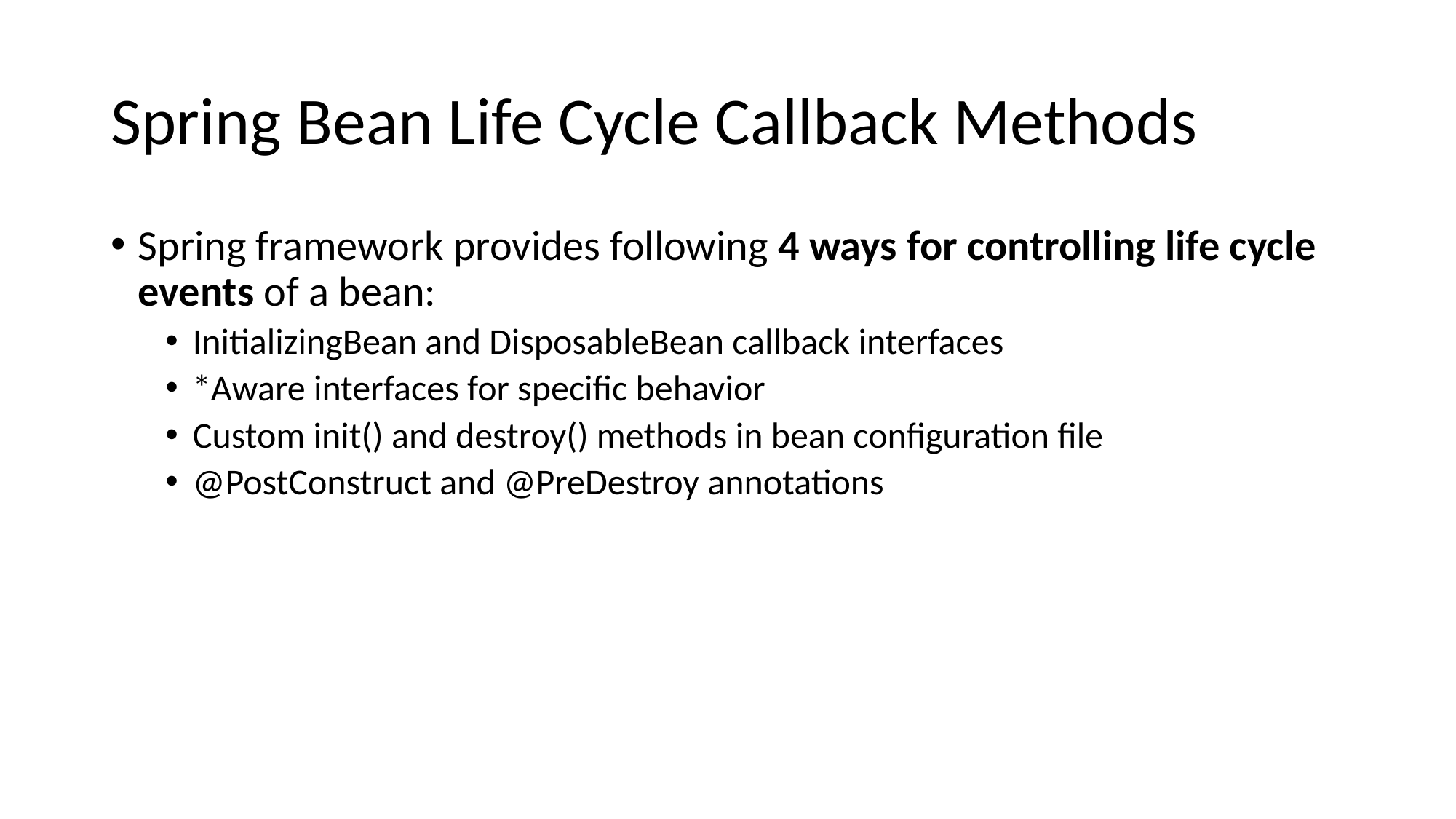

# Spring Bean Life Cycle Callback Methods
Spring framework provides following 4 ways for controlling life cycle events of a bean:
InitializingBean and DisposableBean callback interfaces
*Aware interfaces for specific behavior
Custom init() and destroy() methods in bean configuration file
@PostConstruct and @PreDestroy annotations